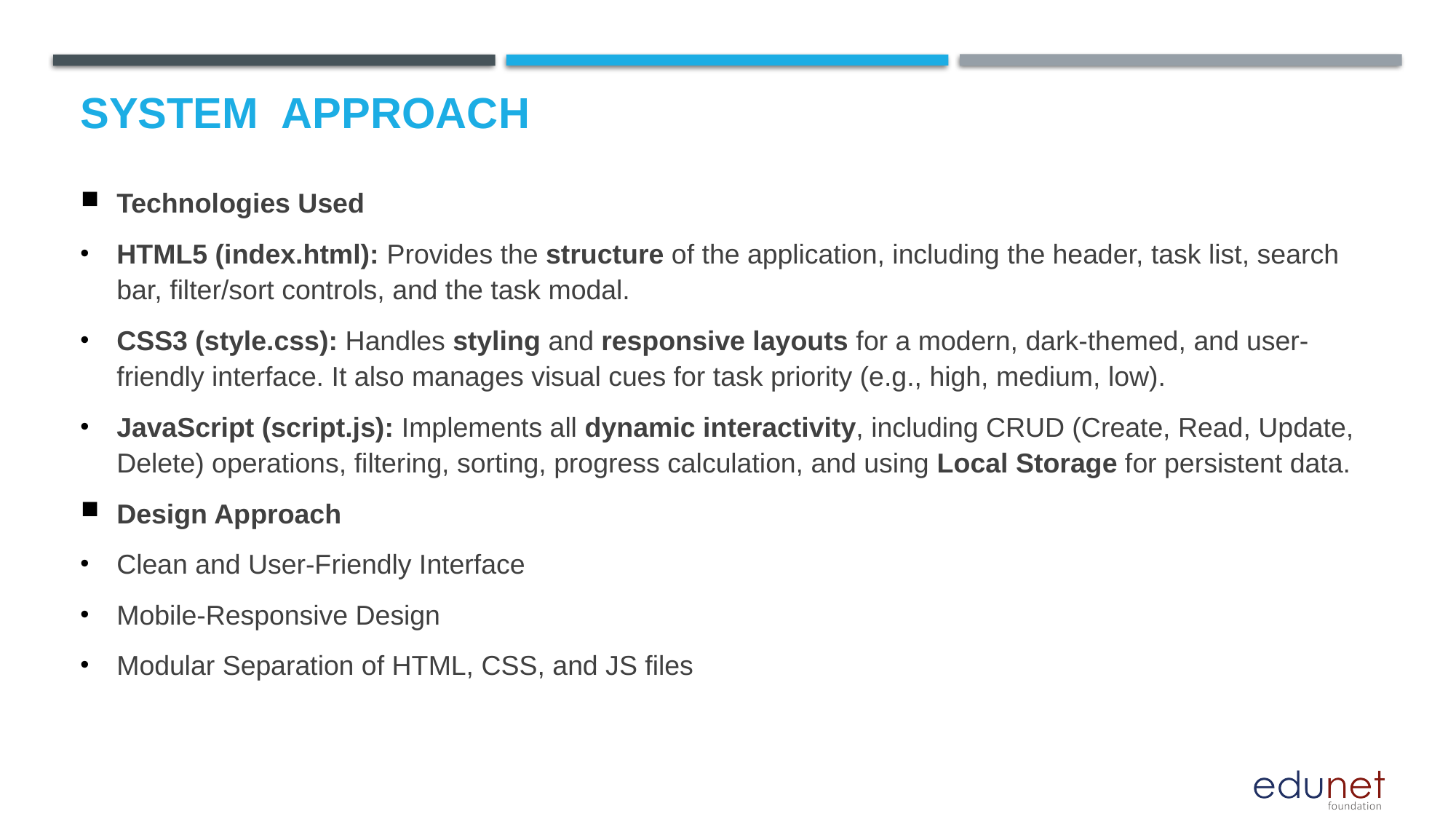

# System  Approach
Technologies Used
HTML5 (index.html): Provides the structure of the application, including the header, task list, search bar, filter/sort controls, and the task modal.
CSS3 (style.css): Handles styling and responsive layouts for a modern, dark-themed, and user-friendly interface. It also manages visual cues for task priority (e.g., high, medium, low).
JavaScript (script.js): Implements all dynamic interactivity, including CRUD (Create, Read, Update, Delete) operations, filtering, sorting, progress calculation, and using Local Storage for persistent data.
Design Approach
Clean and User-Friendly Interface
Mobile-Responsive Design
Modular Separation of HTML, CSS, and JS files